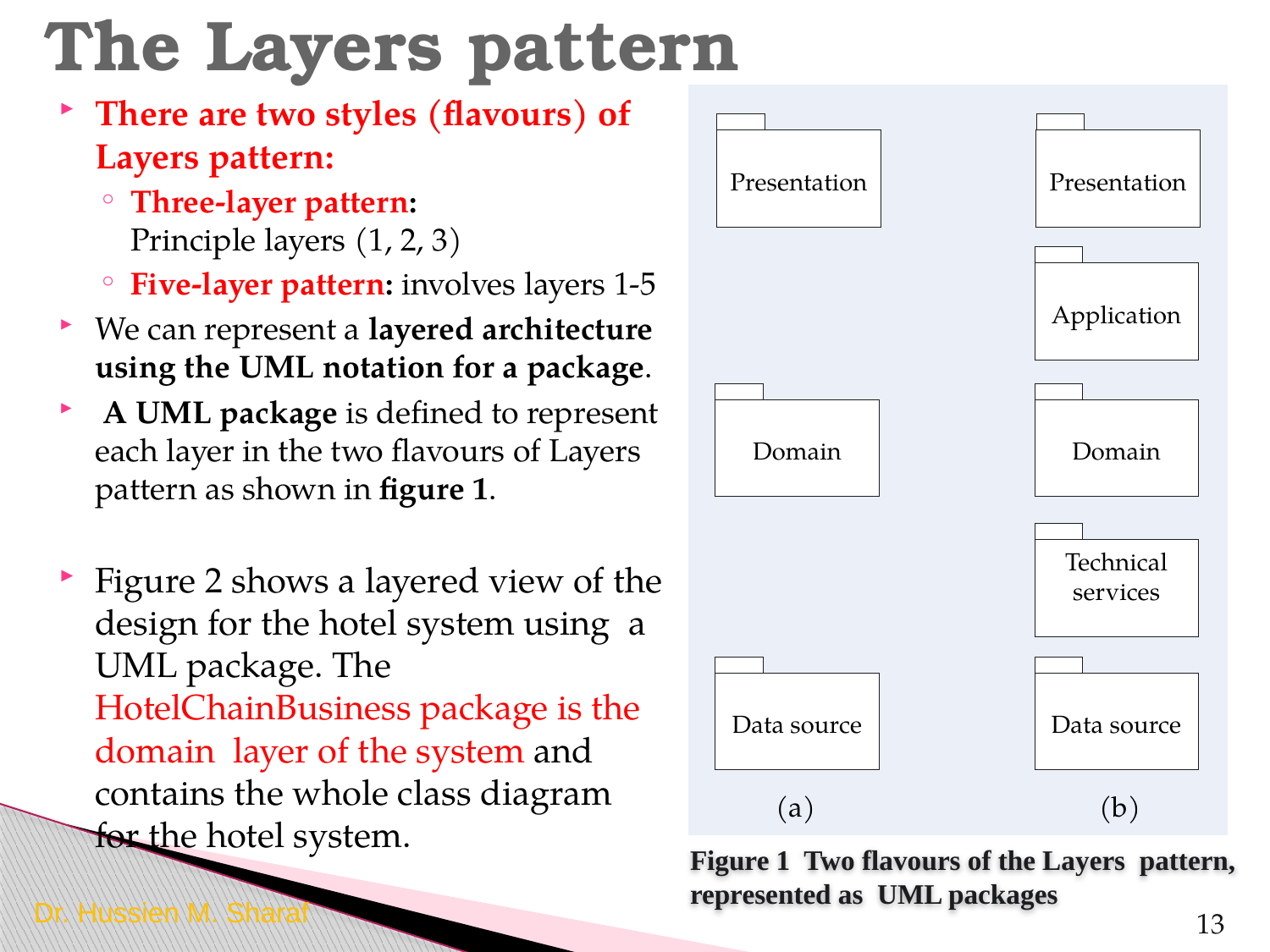

# The Layers pattern
There are two styles (flavours) of Layers pattern:
Three-layer pattern:
Principle layers (1, 2, 3)
Five-layer pattern: involves layers 1-5
We can represent a layered architecture using the UML notation for a package.
 A UML package is defined to represent each layer in the two flavours of Layers pattern as shown in figure 1.

Figure 2 shows a layered view of the design for the hotel system using  a UML package. The HotelChainBusiness package is the domain  layer of the system and contains the whole class diagram for the hotel system.

Presentation

Presentation

Application

Domain

Domain

Technical services

Data source

Data source

(a)
(b)
Figure 1  Two flavours of the Layers  pattern,  represented as  UML packages
Dr. Hussien M. Sharaf
13